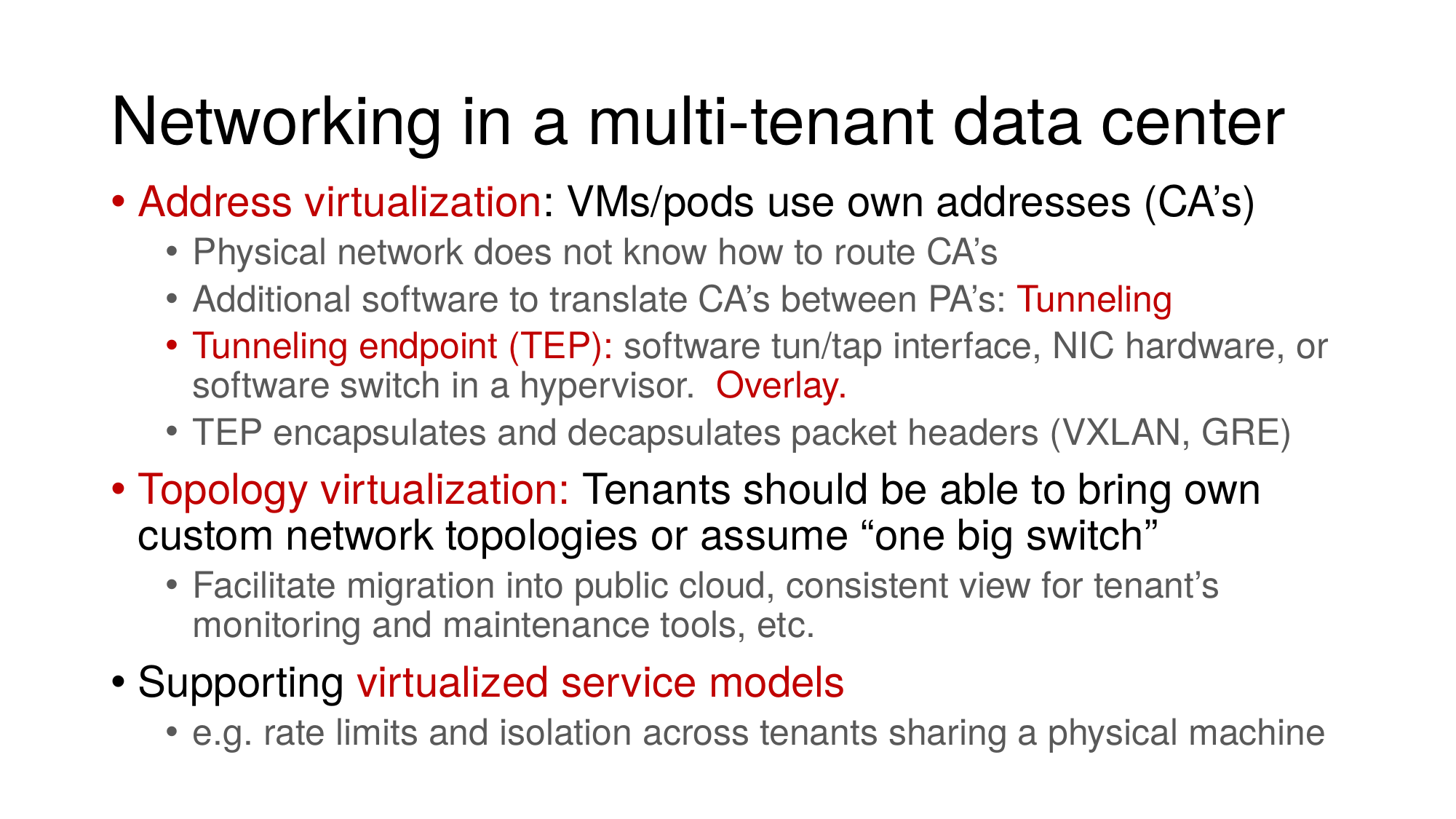

# Networking in a multi-tenant data center
Address virtualization: VMs/pods use own addresses (CA’s)
Physical network does not know how to route CA’s
Additional software to translate CA’s between PA’s: Tunneling
Tunneling endpoint (TEP): software tun/tap interface, NIC hardware, or software switch in a hypervisor.  Overlay.
TEP encapsulates and decapsulates packet headers (VXLAN, GRE)
Topology virtualization: Tenants should be able to bring own custom network topologies or assume “one big switch”
Facilitate migration into public cloud, consistent view for tenant’s monitoring and maintenance tools, etc.
Supporting virtualized service models
e.g. rate limits and isolation across tenants sharing a physical machine